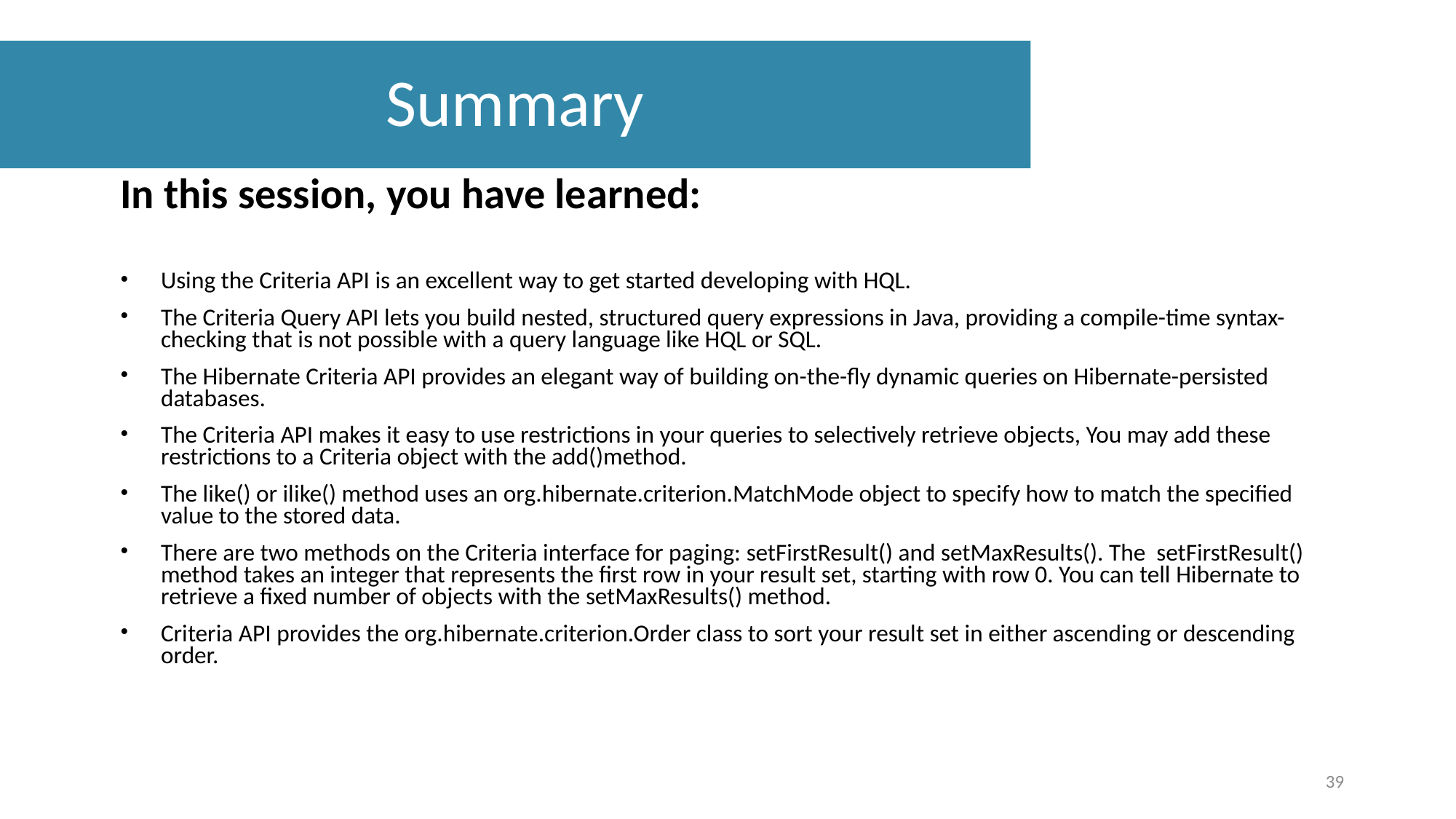

Summary
In this session, you have learned:

Using the Criteria API is an excellent way to get started developing with HQL.
The Criteria Query API lets you build nested, structured query expressions in Java, providing a compile-time syntax-checking that is not possible with a query language like HQL or SQL.
The Hibernate Criteria API provides an elegant way of building on-the-fly dynamic queries on Hibernate-persisted databases.
The Criteria API makes it easy to use restrictions in your queries to selectively retrieve objects, You may add these restrictions to a Criteria object with the add()method.
The like() or ilike() method uses an org.hibernate.criterion.MatchMode object to specify how to match the specified value to the stored data.
There are two methods on the Criteria interface for paging: setFirstResult() and setMaxResults(). The  setFirstResult() method takes an integer that represents the first row in your result set, starting with row 0. You can tell Hibernate to retrieve a fixed number of objects with the setMaxResults() method.
Criteria API provides the org.hibernate.criterion.Order class to sort your result set in either ascending or descending order.

39